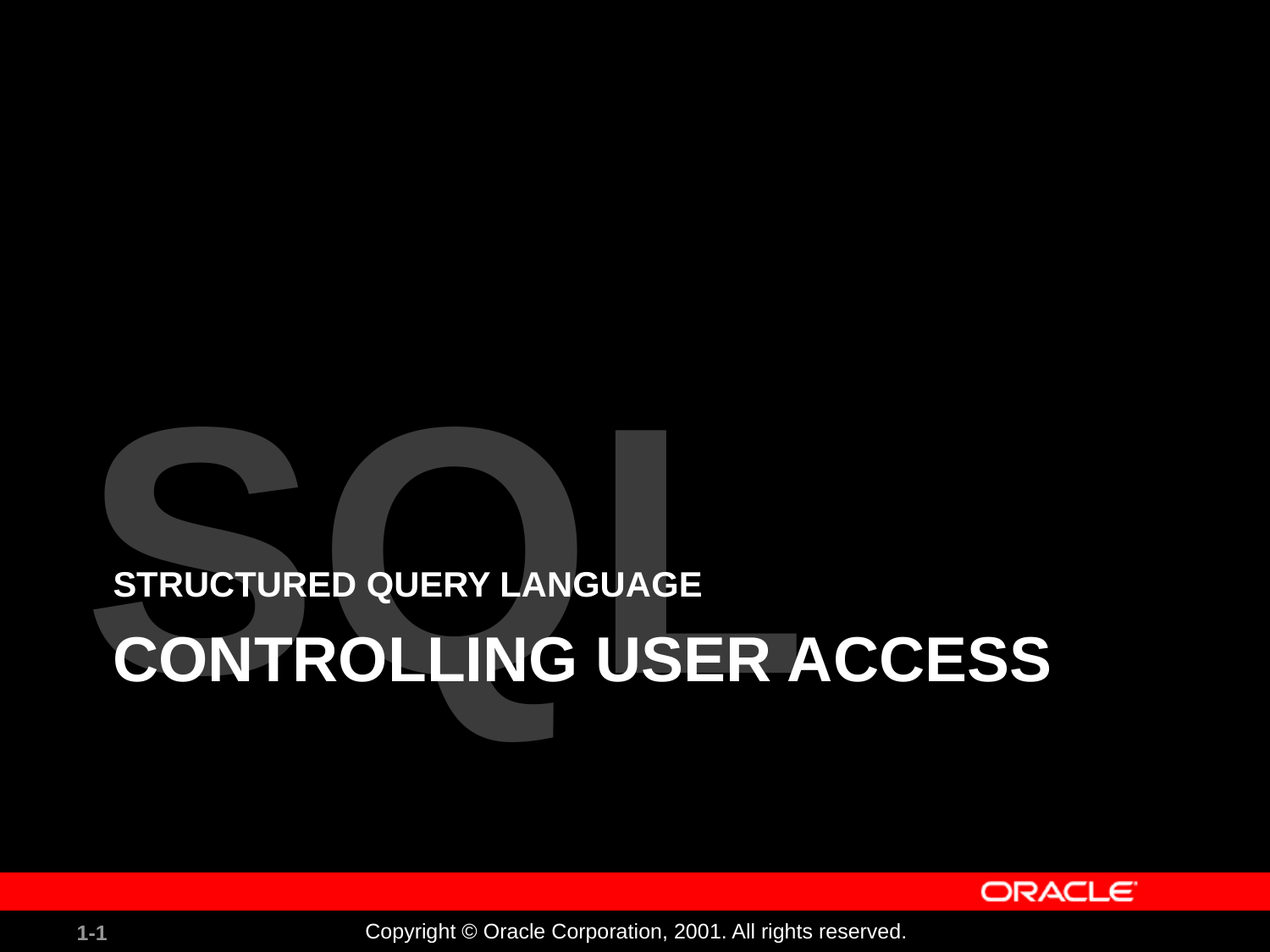

SQL
STRUCTURED QUERY LANGUAGE
# Controlling User access